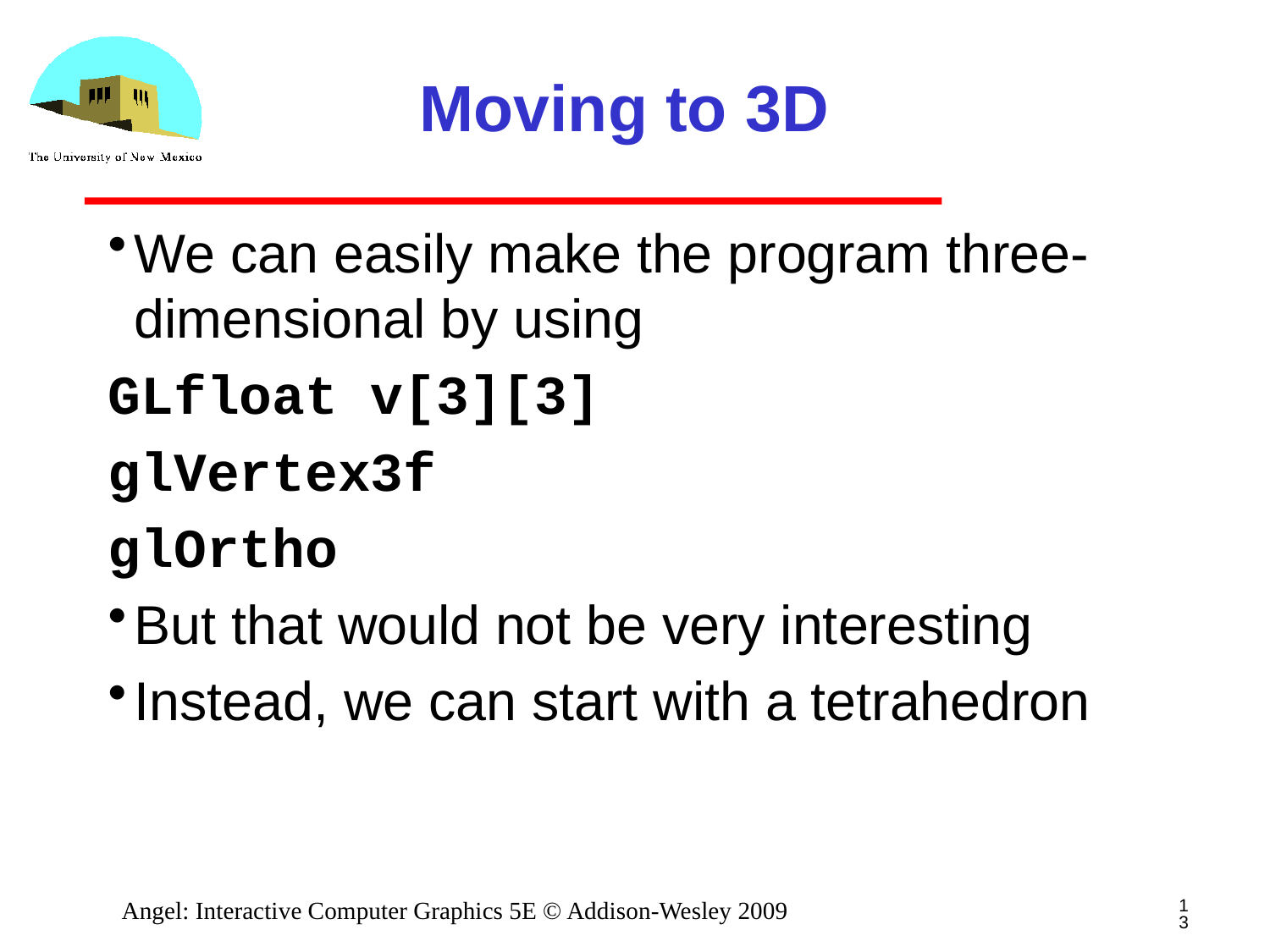

# Moving to 3D
We can easily make the program three-dimensional by using
GLfloat v[3][3]
glVertex3f
glOrtho
But that would not be very interesting
Instead, we can start with a tetrahedron
13
Angel: Interactive Computer Graphics 5E © Addison-Wesley 2009